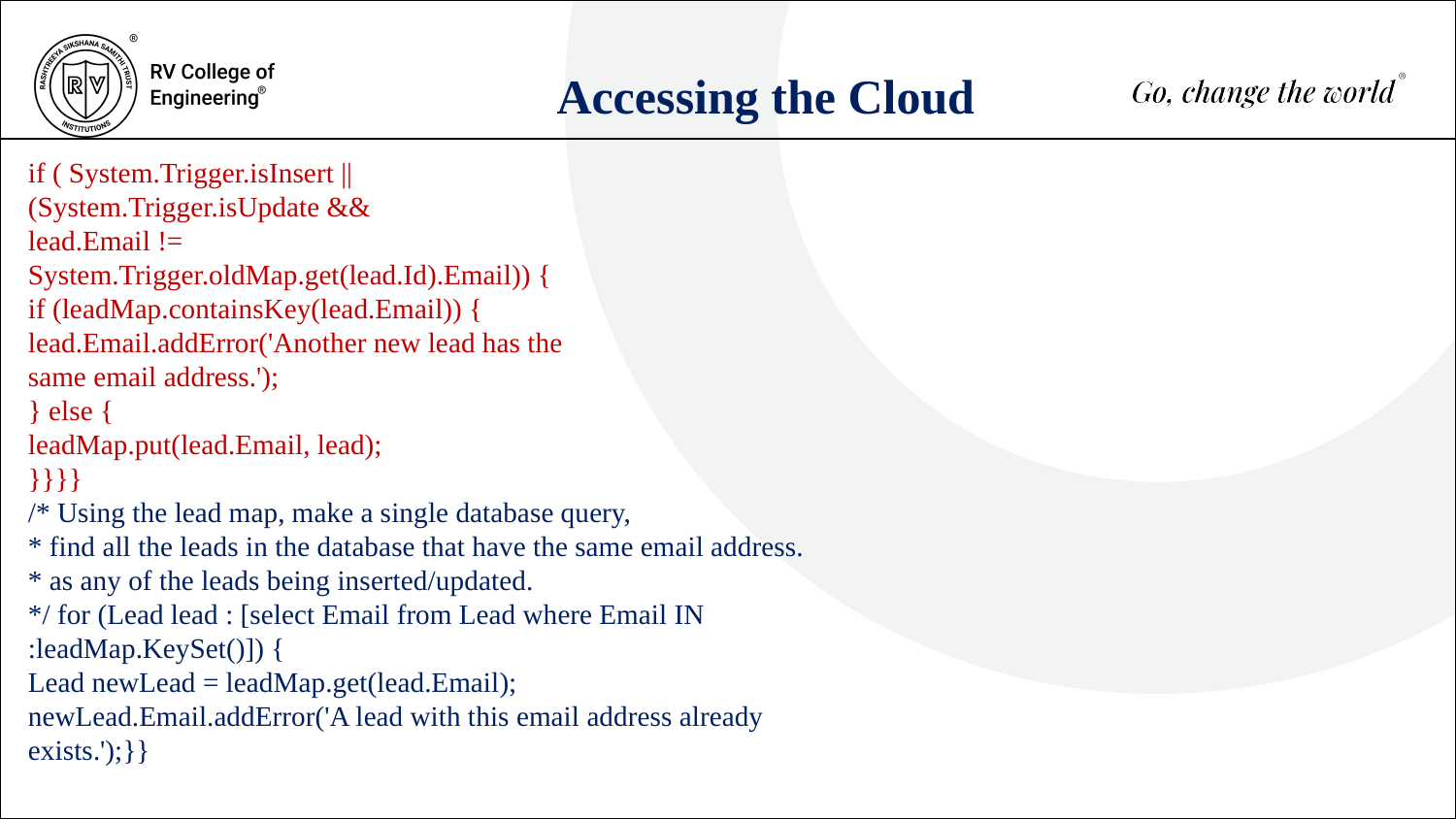

Accessing the Cloud
if ( System.Trigger.isInsert ||
(System.Trigger.isUpdate &&
lead.Email !=
System.Trigger.oldMap.get(lead.Id).Email)) {
if (leadMap.containsKey(lead.Email)) {
lead.Email.addError('Another new lead has the
same email address.');
} else {
leadMap.put(lead.Email, lead);
}}}}
/* Using the lead map, make a single database query,
* find all the leads in the database that have the same email address.
* as any of the leads being inserted/updated.
*/ for (Lead lead : [select Email from Lead where Email IN
:leadMap.KeySet()]) {
Lead newLead = leadMap.get(lead.Email);
newLead.Email.addError('A lead with this email address already
exists.');}}